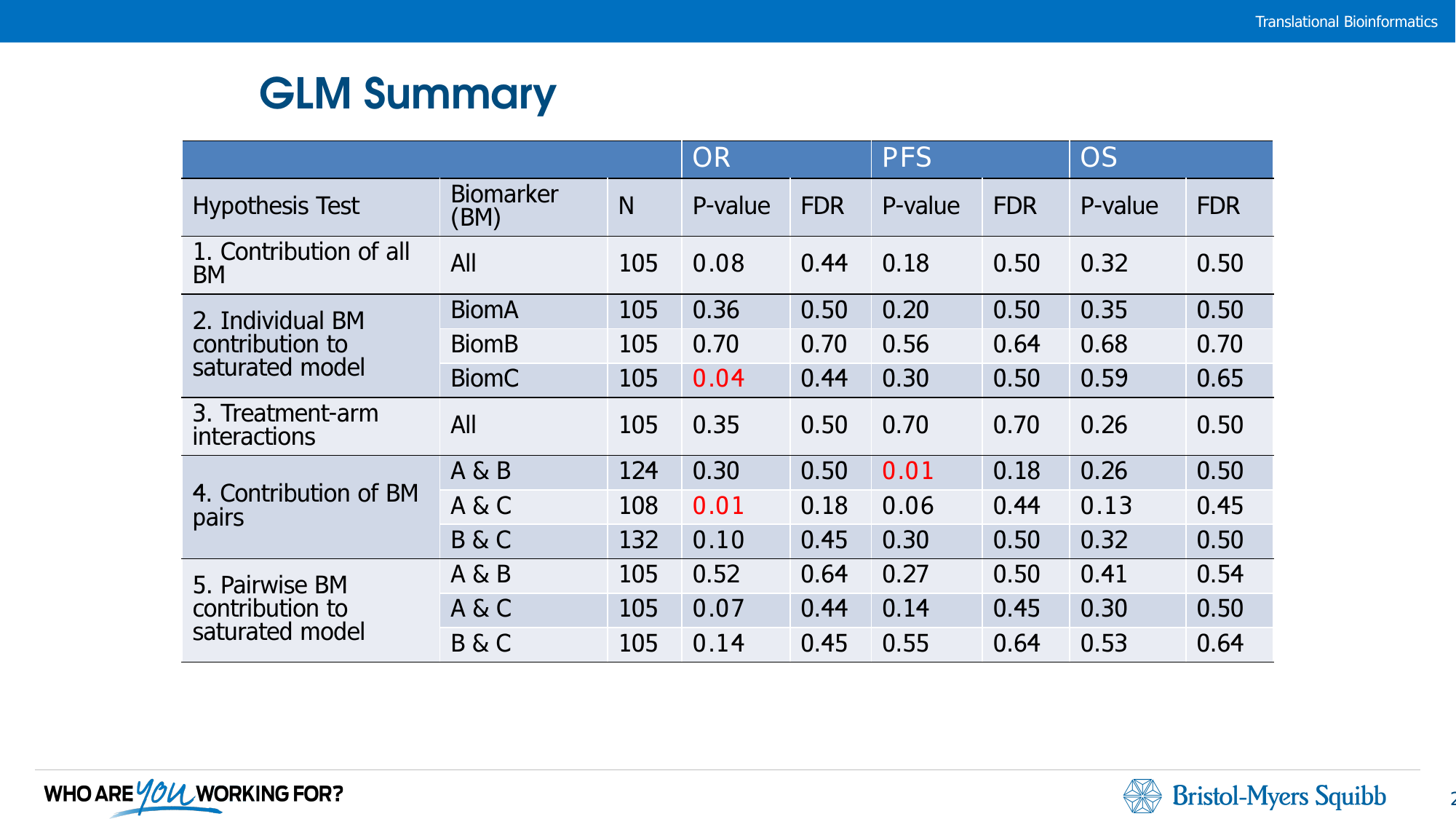

# GLM Summary
|  |  |  | OR |  | PFS |  | OS |  |
| --- | --- | --- | --- | --- | --- | --- | --- | --- |
| Hypothesis Test | Biomarker (BM) | N | P-value | FDR | P-value | FDR | P-value | FDR |
| 1. Contribution of all BM | All | 105 | 0.08 | 0.44 | 0.18 | 0.50 | 0.32 | 0.50 |
| 2. Individual BM contribution to saturated model | BiomA | 105 | 0.36 | 0.50 | 0.20 | 0.50 | 0.35 | 0.50 |
|  | BiomB | 105 | 0.70 | 0.70 | 0.56 | 0.64 | 0.68 | 0.70 |
|  | BiomC | 105 | 0.04 | 0.44 | 0.30 | 0.50 | 0.59 | 0.65 |
| 3. Treatment-arm interactions | All | 105 | 0.35 | 0.50 | 0.70 | 0.70 | 0.26 | 0.50 |
| 4. Contribution of BM pairs | A & B | 124 | 0.30 | 0.50 | 0.01 | 0.18 | 0.26 | 0.50 |
|  | A & C | 108 | 0.01 | 0.18 | 0.06 | 0.44 | 0.13 | 0.45 |
|  | B & C | 132 | 0.10 | 0.45 | 0.30 | 0.50 | 0.32 | 0.50 |
| 5. Pairwise BM contribution to saturated model | A & B | 105 | 0.52 | 0.64 | 0.27 | 0.50 | 0.41 | 0.54 |
|  | A & C | 105 | 0.07 | 0.44 | 0.14 | 0.45 | 0.30 | 0.50 |
|  | B & C | 105 | 0.14 | 0.45 | 0.55 | 0.64 | 0.53 | 0.64 |